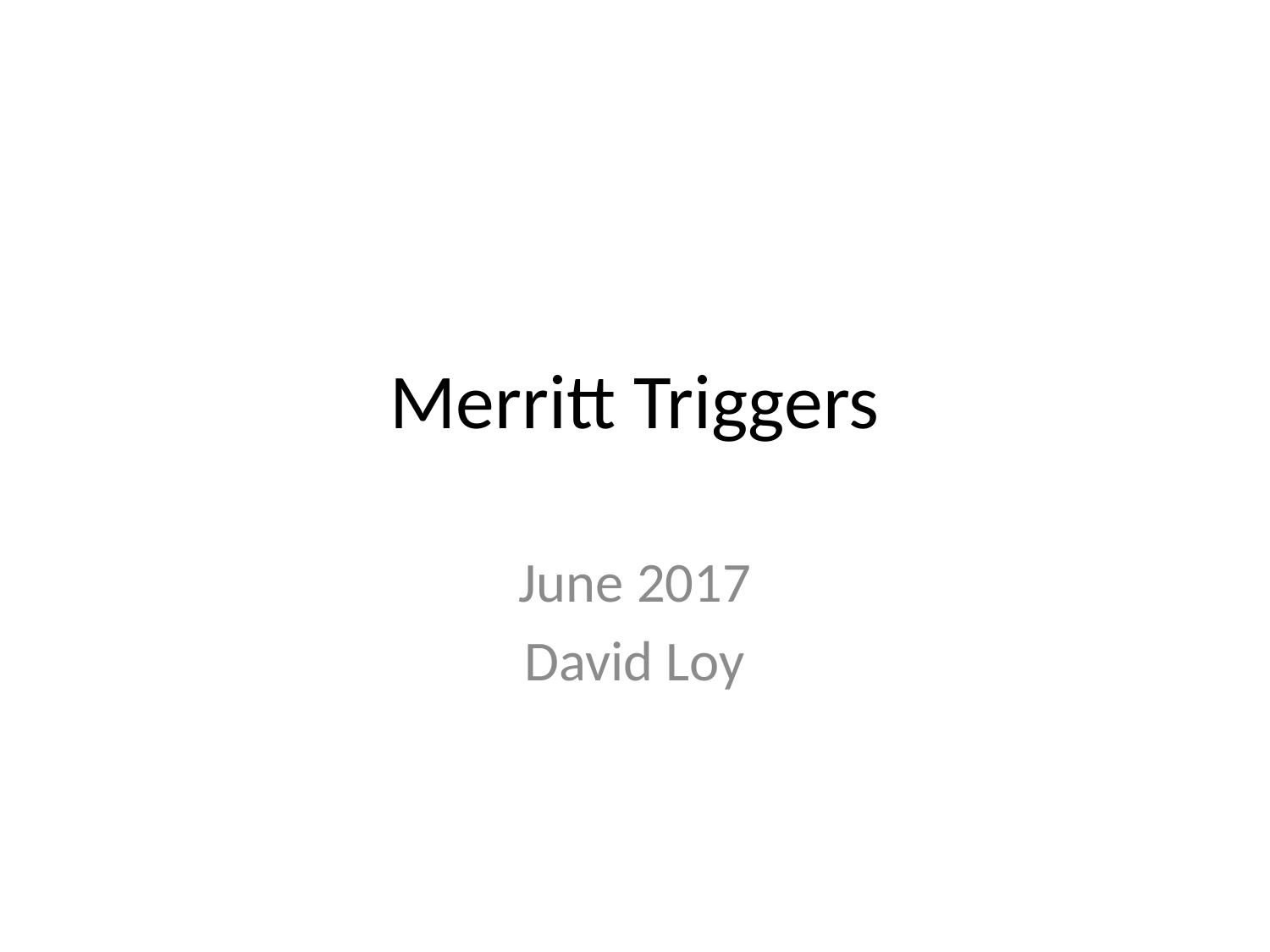

# Merritt Triggers
June 2017
David Loy